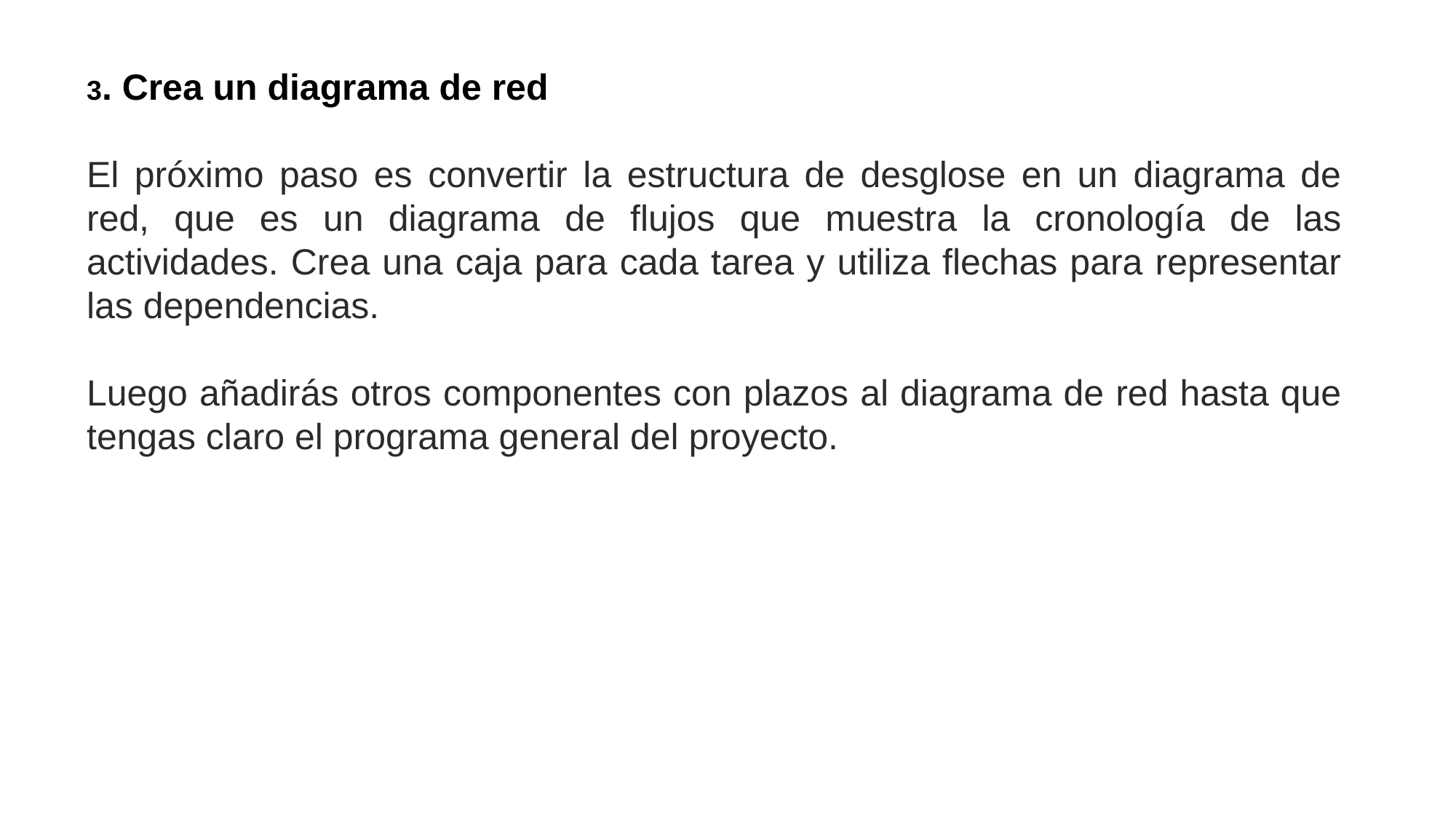

3. Crea un diagrama de red

El próximo paso es convertir la estructura de desglose en un diagrama de red, que es un diagrama de flujos que muestra la cronología de las actividades. Crea una caja para cada tarea y utiliza flechas para representar las dependencias.

Luego añadirás otros componentes con plazos al diagrama de red hasta que tengas claro el programa general del proyecto.